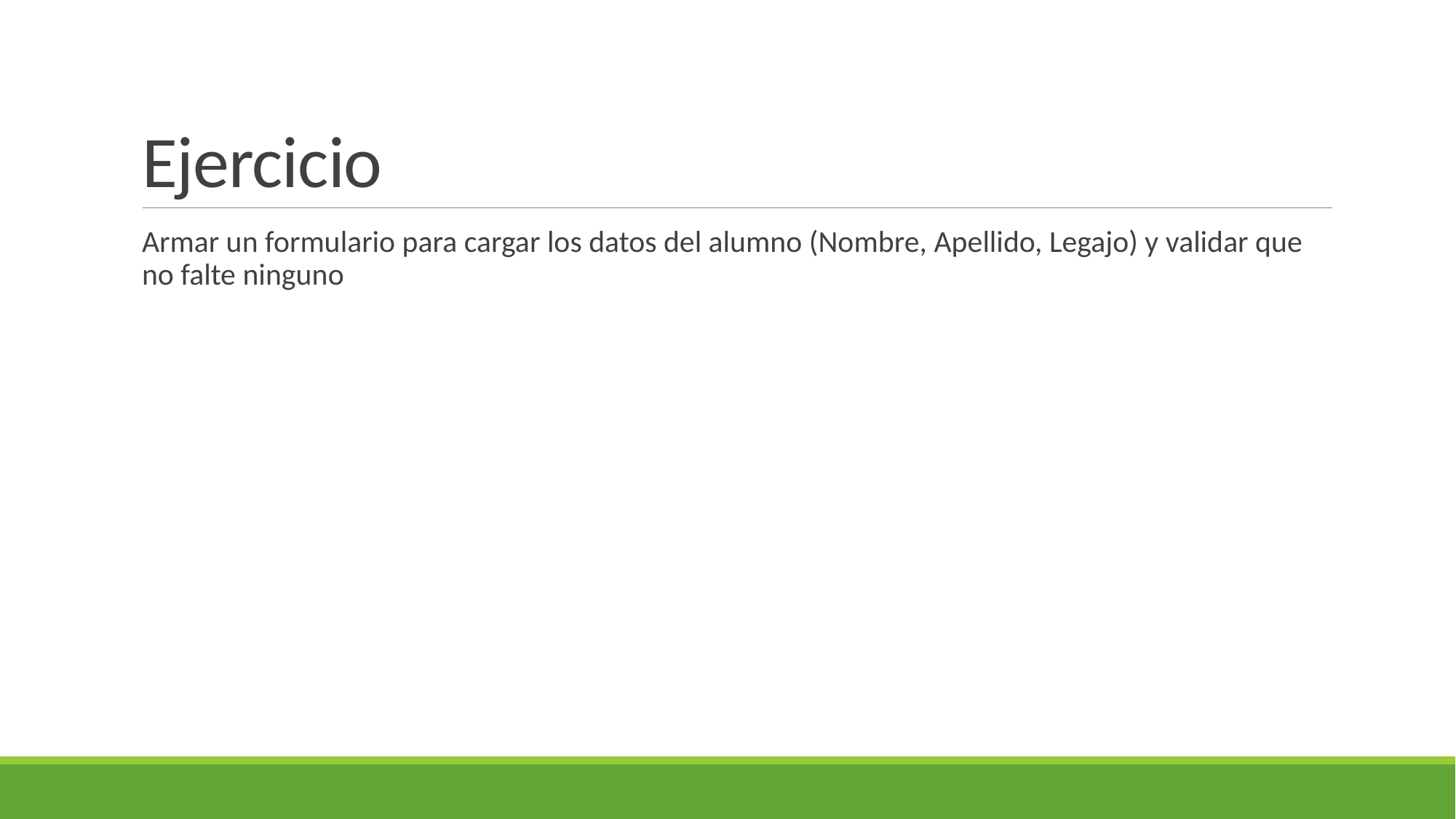

# Ejercicio
Armar un formulario para cargar los datos del alumno (Nombre, Apellido, Legajo) y validar que no falte ninguno